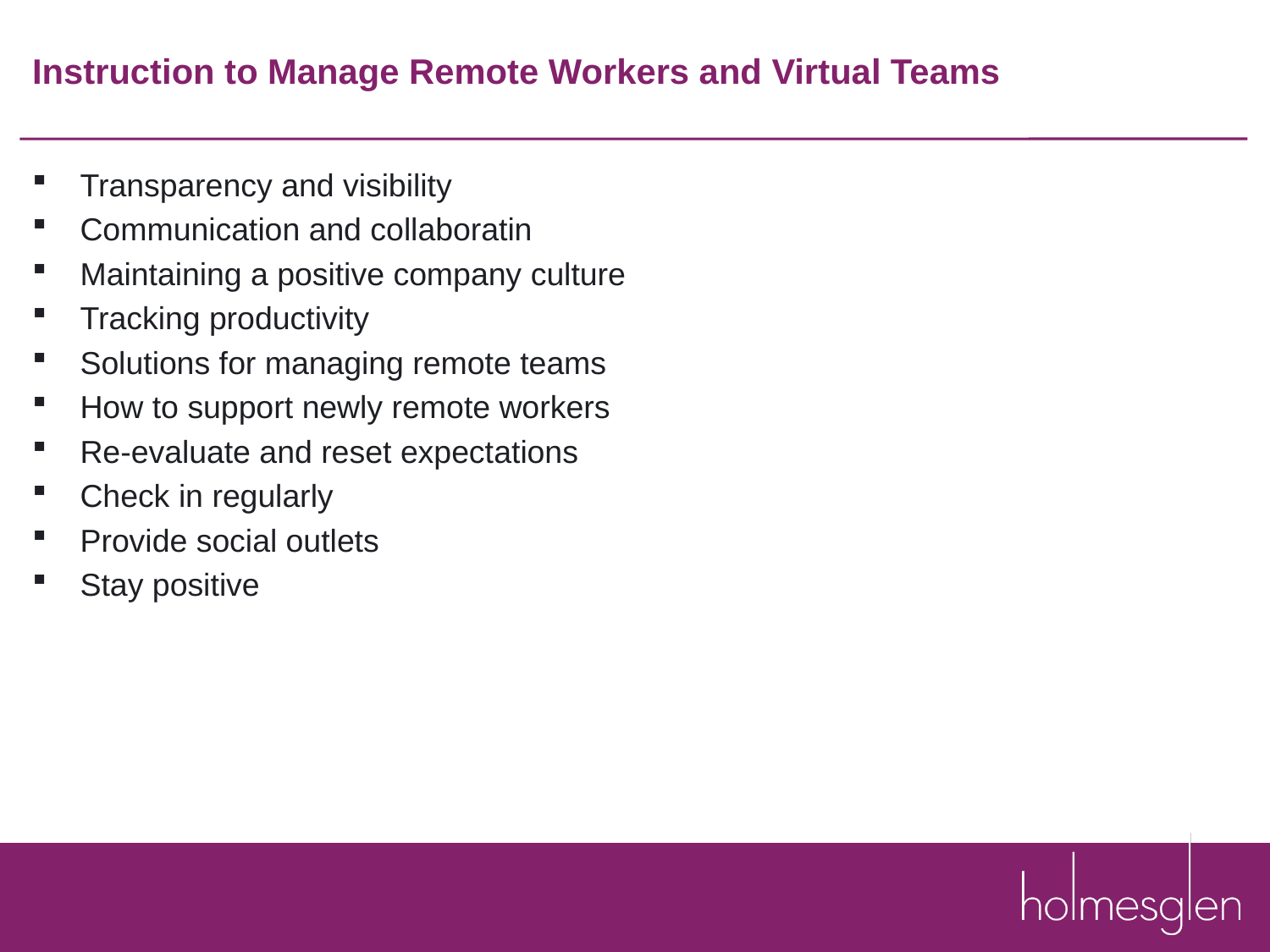

# Instruction to Manage Remote Workers and Virtual Teams
Transparency and visibility
Communication and collaboratin
Maintaining a positive company culture
Tracking productivity
Solutions for managing remote teams
How to support newly remote workers
Re-evaluate and reset expectations
Check in regularly
Provide social outlets
Stay positive